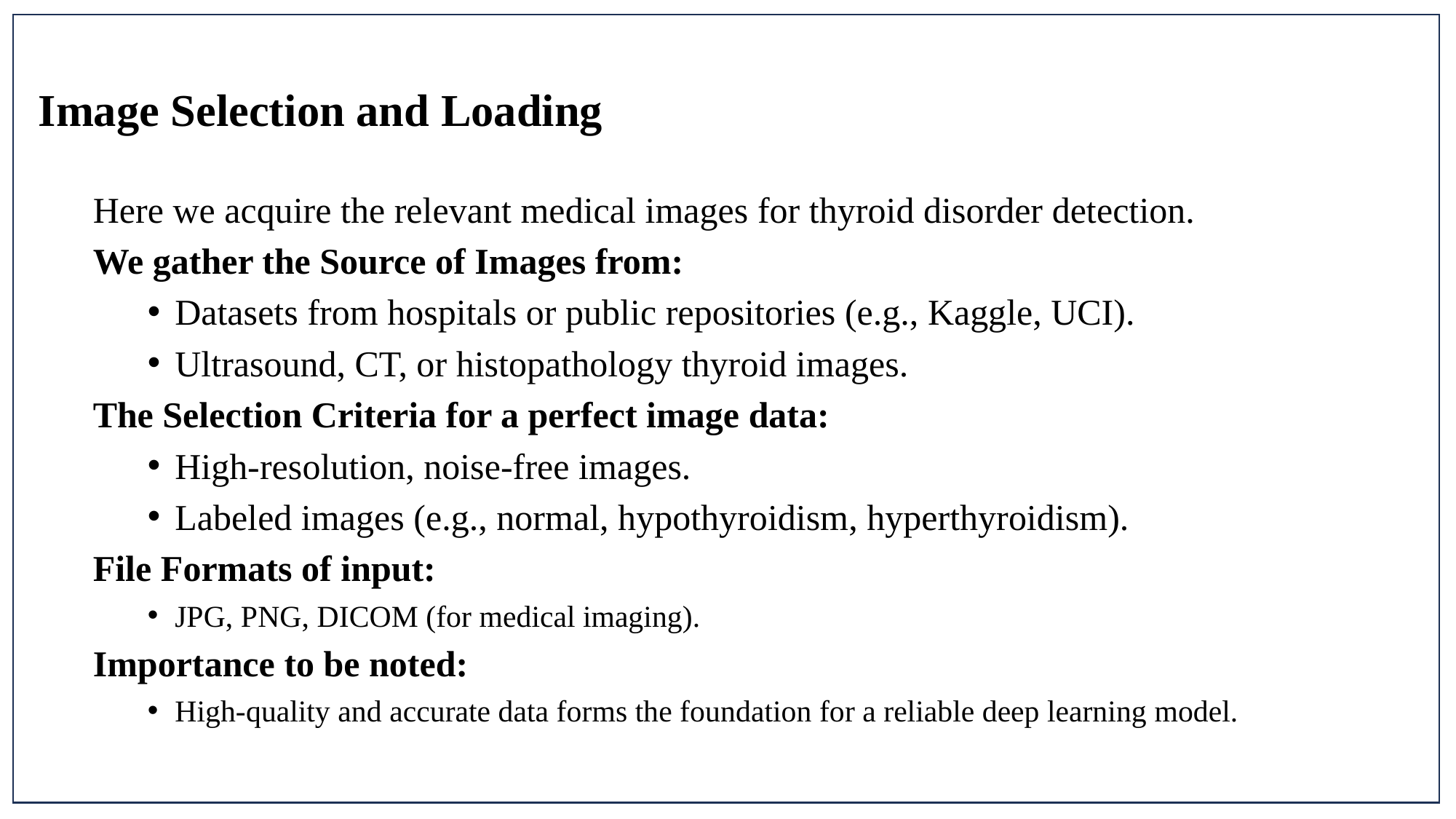

Image Selection and Loading
Here we acquire the relevant medical images for thyroid disorder detection.
We gather the Source of Images from:
Datasets from hospitals or public repositories (e.g., Kaggle, UCI).
Ultrasound, CT, or histopathology thyroid images.
The Selection Criteria for a perfect image data:
High-resolution, noise-free images.
Labeled images (e.g., normal, hypothyroidism, hyperthyroidism).
File Formats of input:
JPG, PNG, DICOM (for medical imaging).
Importance to be noted:
High-quality and accurate data forms the foundation for a reliable deep learning model.